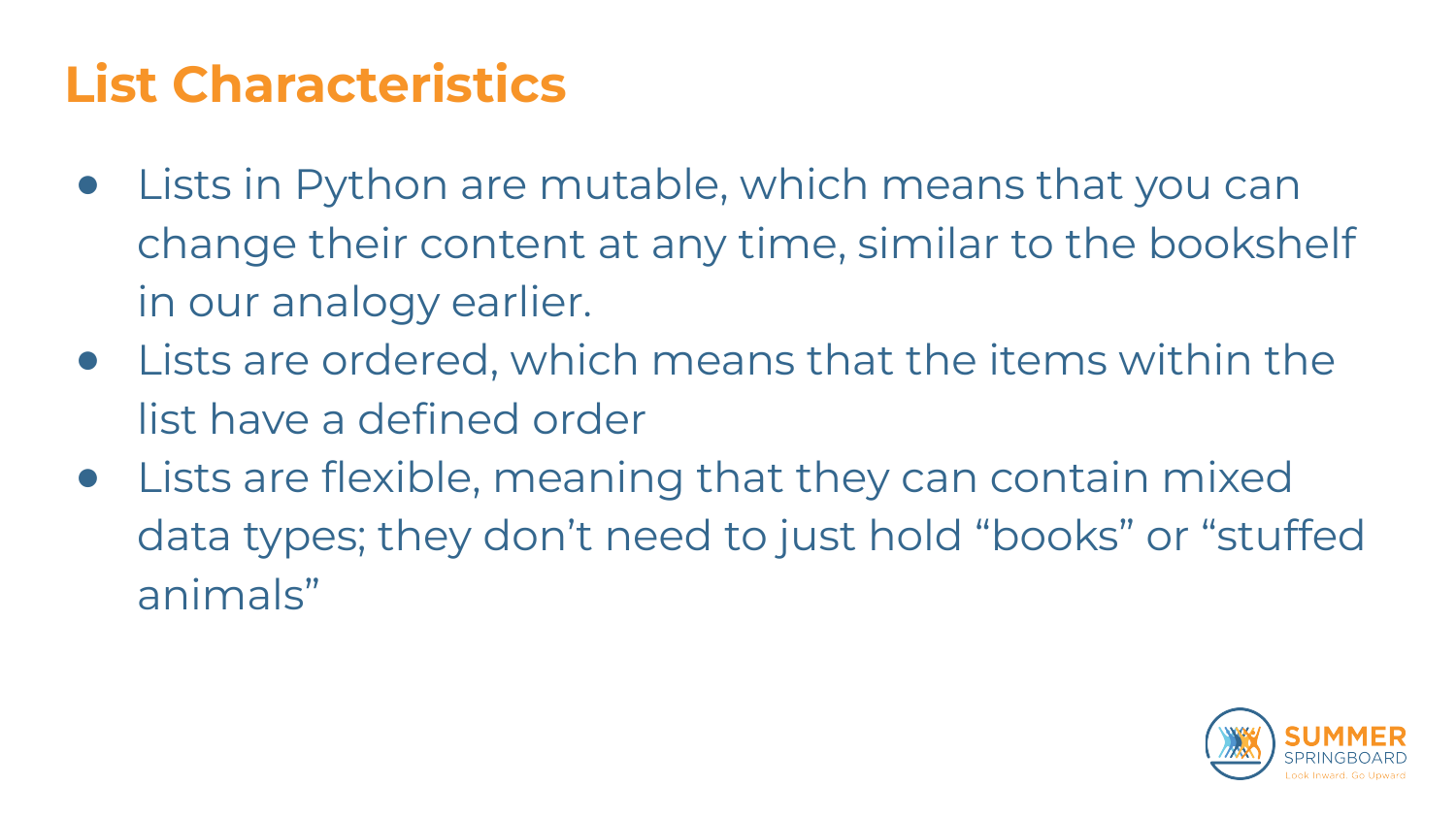

# List Characteristics
Lists in Python are mutable, which means that you can change their content at any time, similar to the bookshelf in our analogy earlier.
Lists are ordered, which means that the items within the list have a defined order
Lists are flexible, meaning that they can contain mixed data types; they don’t need to just hold “books” or “stuffed animals”